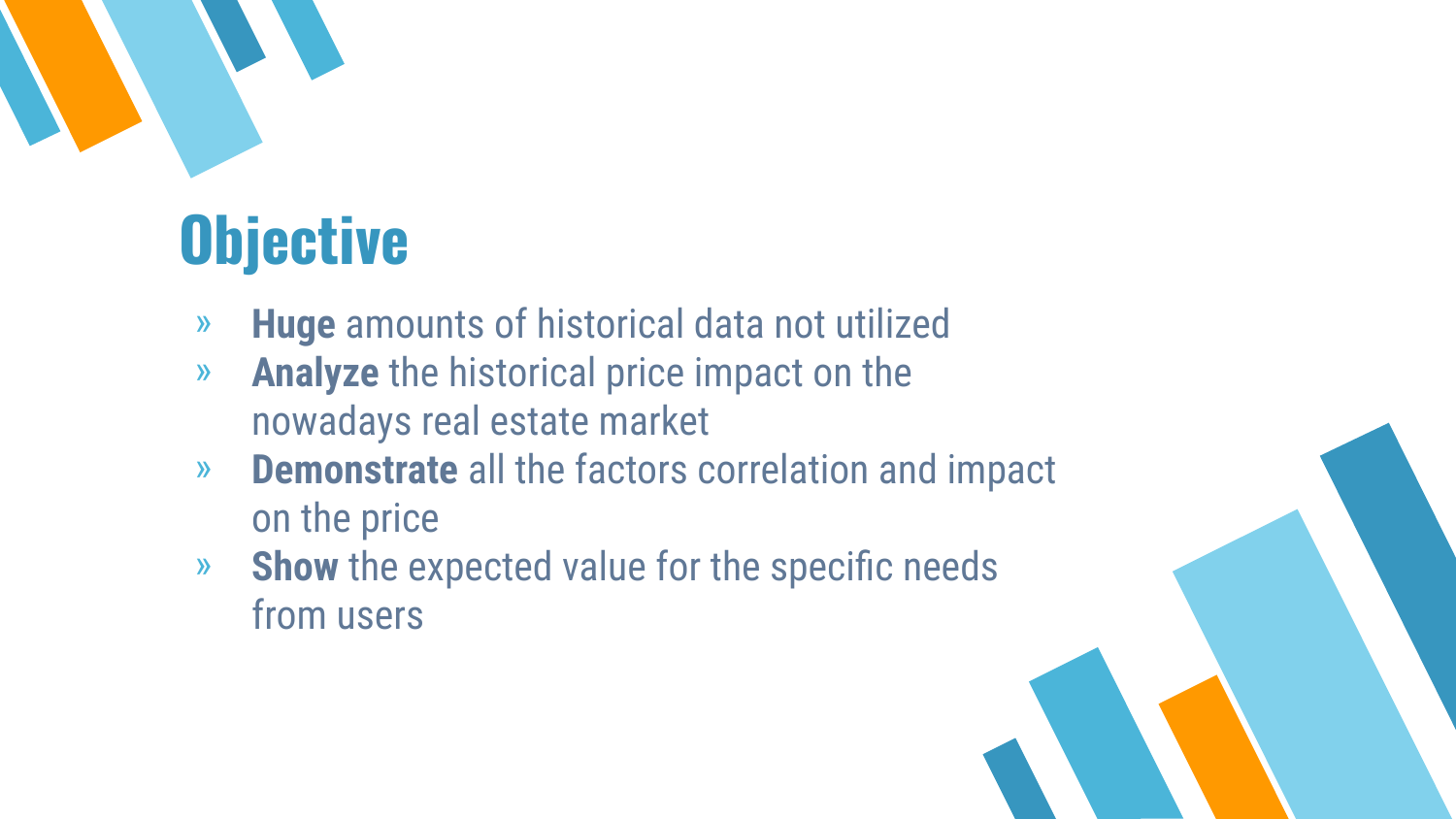

# Objective
Huge amounts of historical data not utilized
Analyze the historical price impact on the nowadays real estate market
Demonstrate all the factors correlation and impact on the price
Show the expected value for the specific needs from users